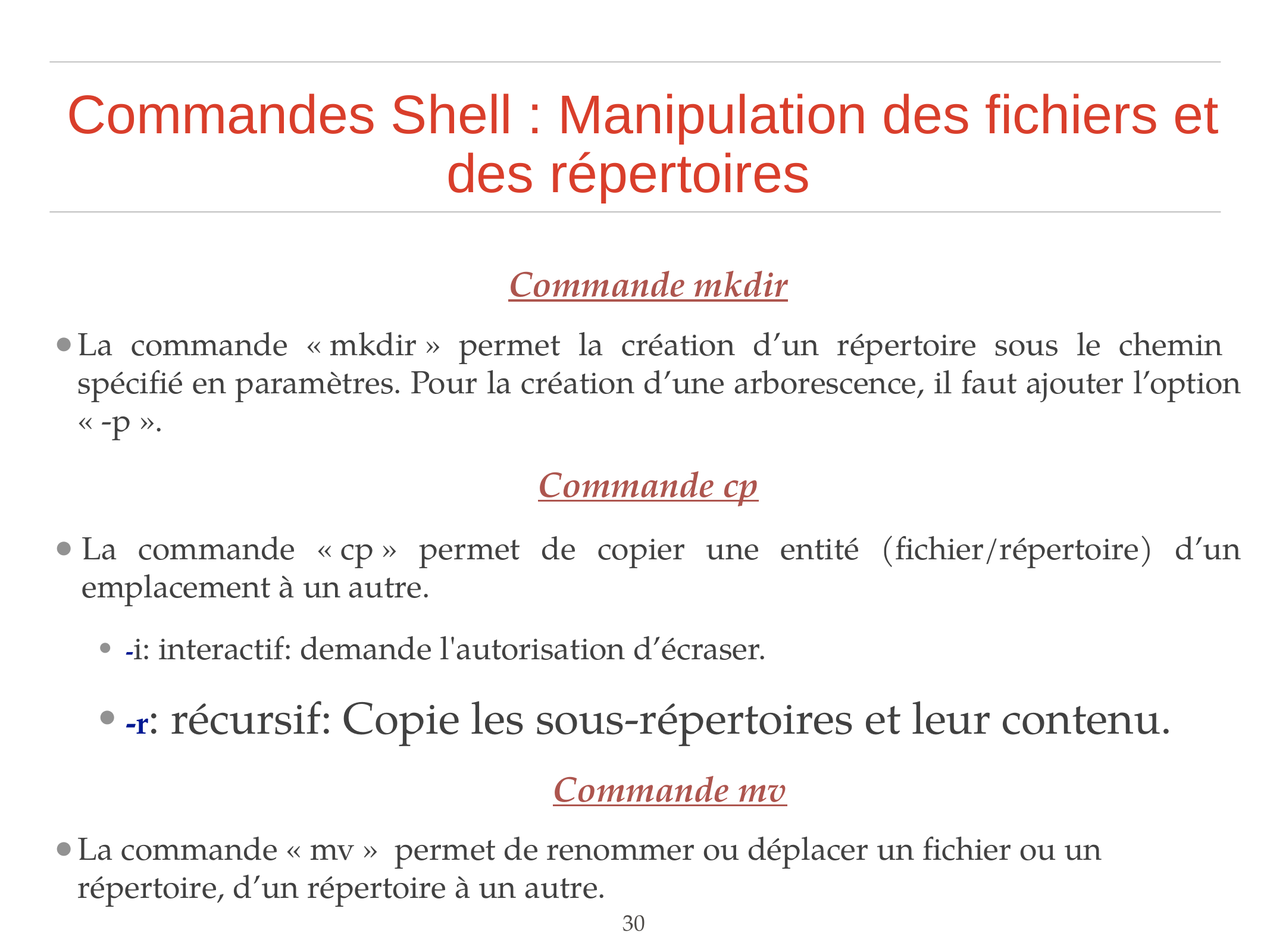

# Commandes Shell : Manipulation des fichiers et des répertoires
Commande mkdir
La commande « mkdir » permet la création d’un répertoire sous le chemin  spécifié en paramètres. Pour la création d’une arborescence, il faut ajouter l’option « -p ».
Commande cp
La commande « cp » permet de copier une entité (fichier/répertoire) d’un emplacement à un autre.
-i: interactif: demande l'autorisation d’écraser.
-r: récursif: Copie les sous-répertoires et leur contenu.
Commande mv
La commande « mv »  permet de renommer ou déplacer un fichier ou un répertoire, d’un répertoire à un autre.
30